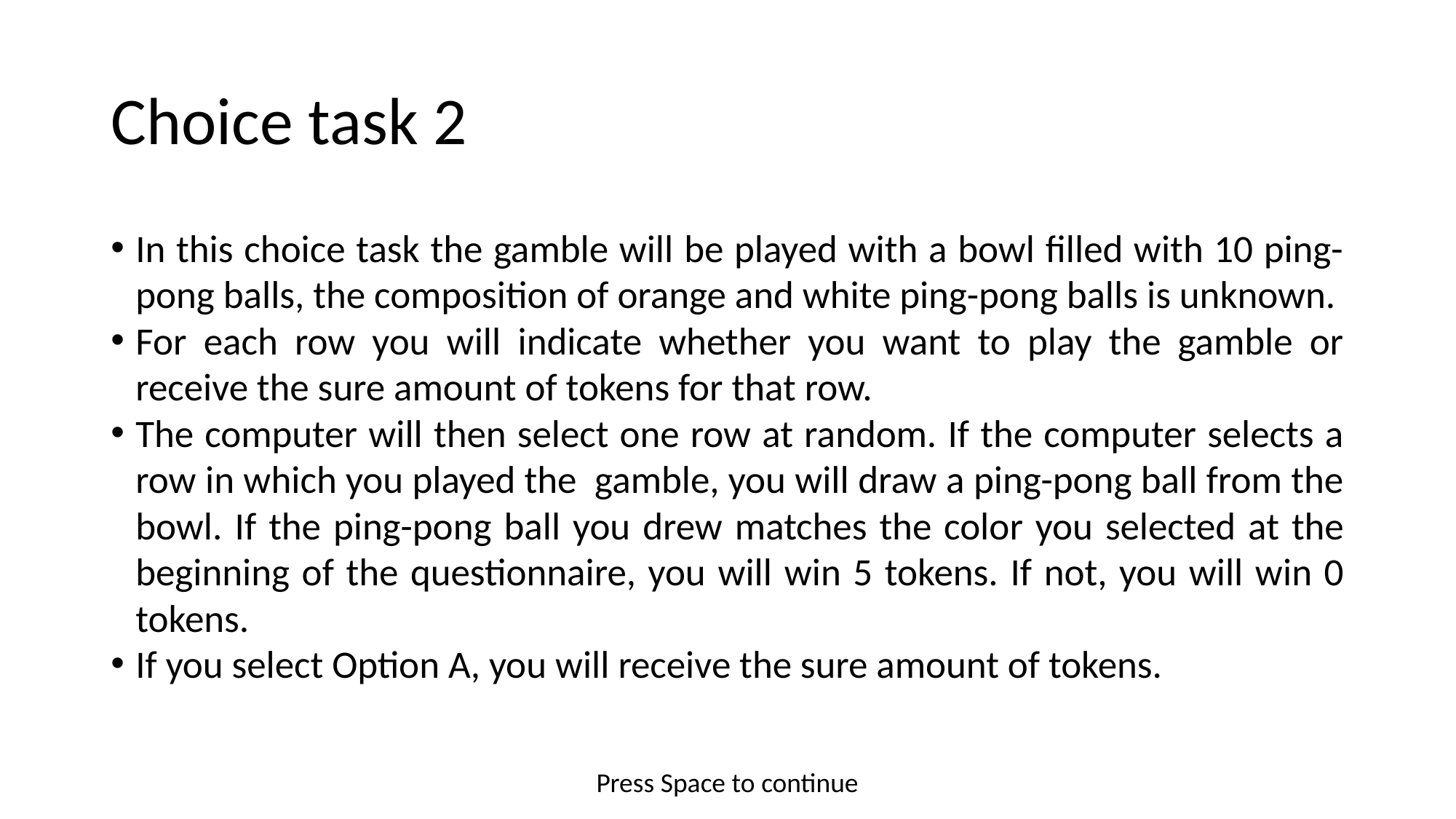

# Choice task 2
In this choice task the gamble will be played with a bowl filled with 10 ping-pong balls, the composition of orange and white ping-pong balls is unknown.
For each row you will indicate whether you want to play the gamble or receive the sure amount of tokens for that row.
The computer will then select one row at random. If the computer selects a row in which you played the  gamble, you will draw a ping-pong ball from the bowl. If the ping-pong ball you drew matches the color you selected at the beginning of the questionnaire, you will win 5 tokens. If not, you will win 0 tokens.
If you select Option A, you will receive the sure amount of tokens.

Press Space to continue